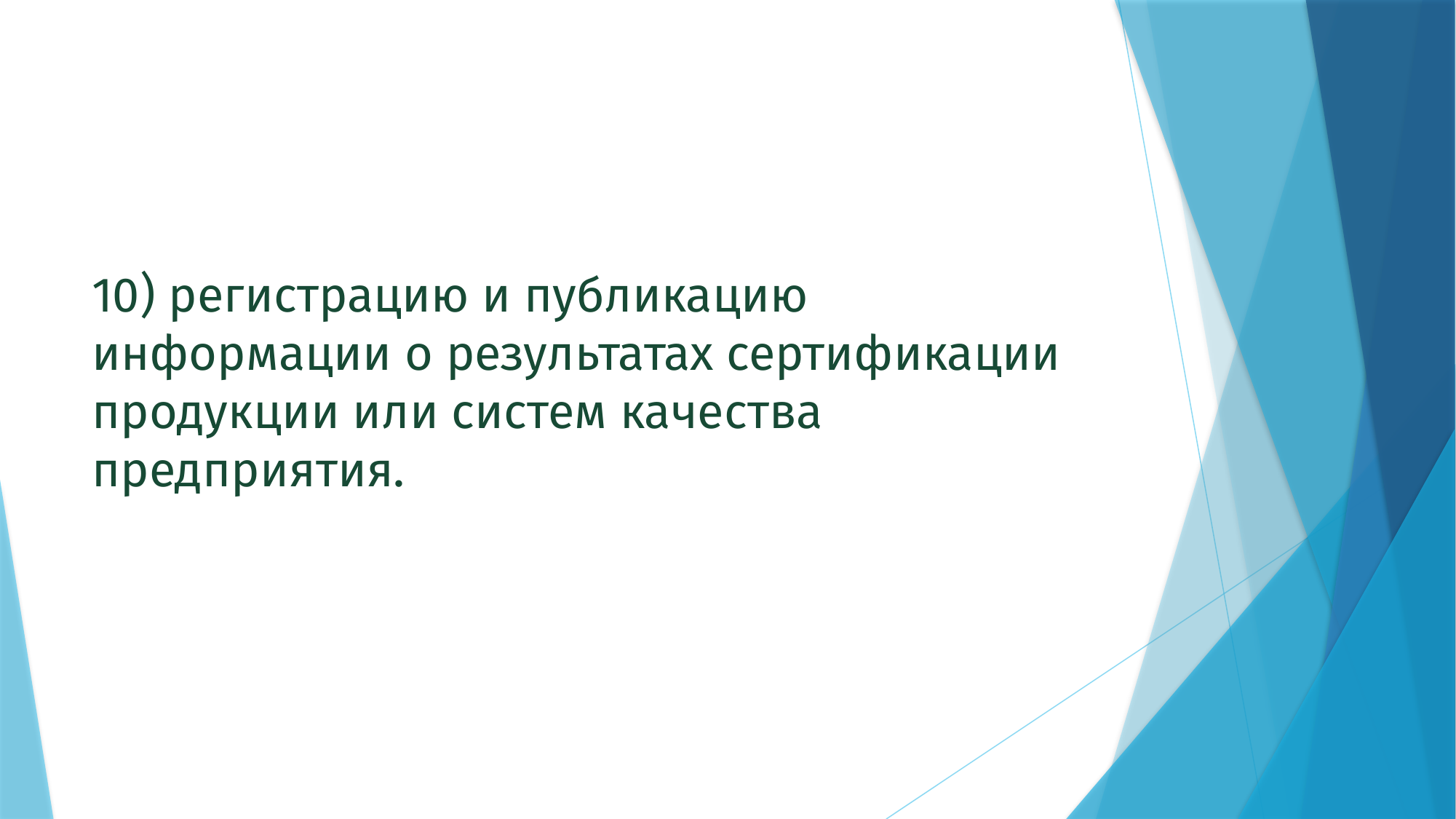

#
10) регистрацию и публикацию информации о результатах сертификации продукции или систем качества предприятия.